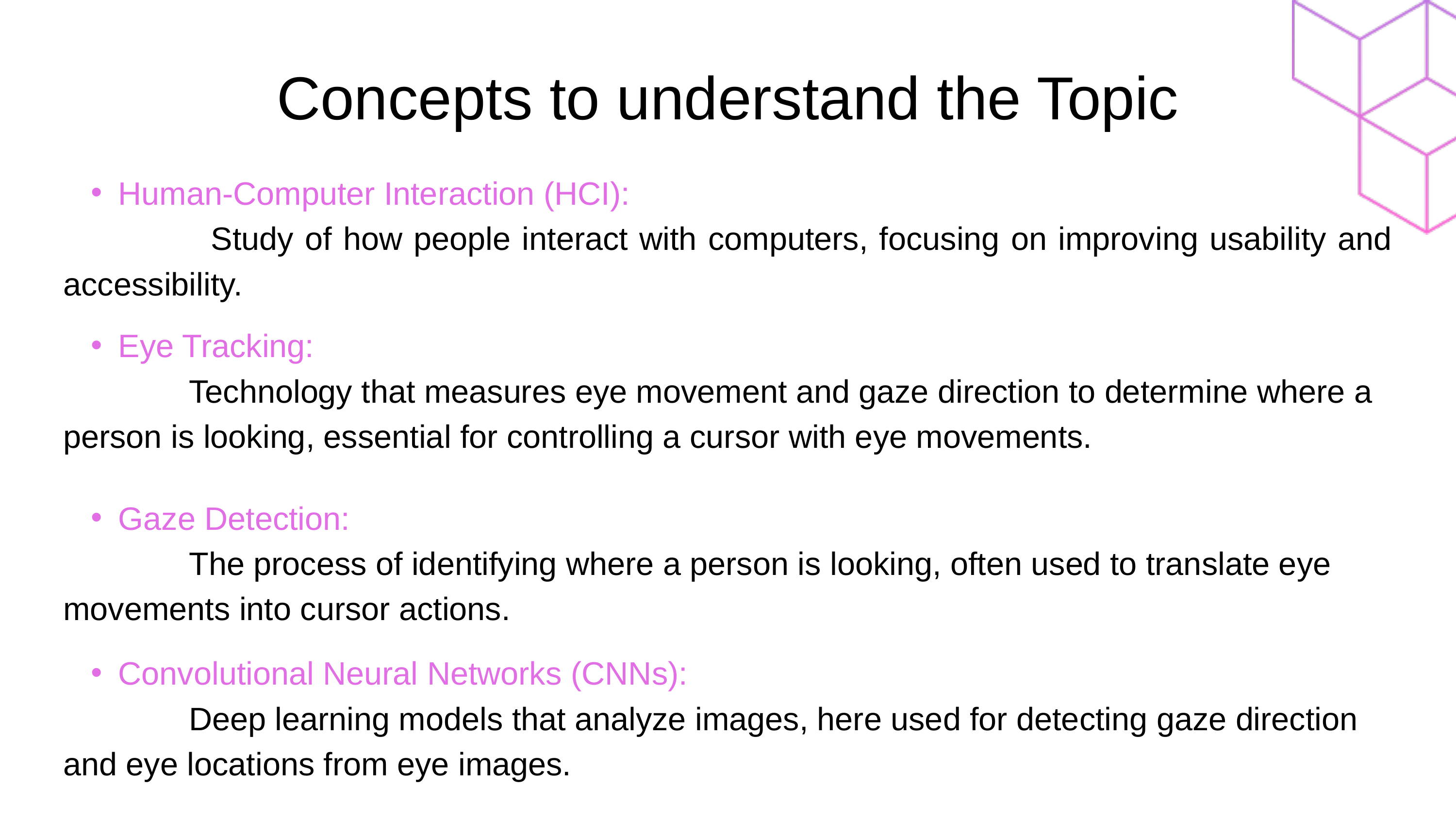

Concepts to understand the Topic
Human-Computer Interaction (HCI):
             Study of how people interact with computers, focusing on improving usability and accessibility.
Eye Tracking:
              Technology that measures eye movement and gaze direction to determine where a person is looking, essential for controlling a cursor with eye movements.

Gaze Detection:
              The process of identifying where a person is looking, often used to translate eye movements into cursor actions.

Convolutional Neural Networks (CNNs):
              Deep learning models that analyze images, here used for detecting gaze direction and eye locations from eye images.